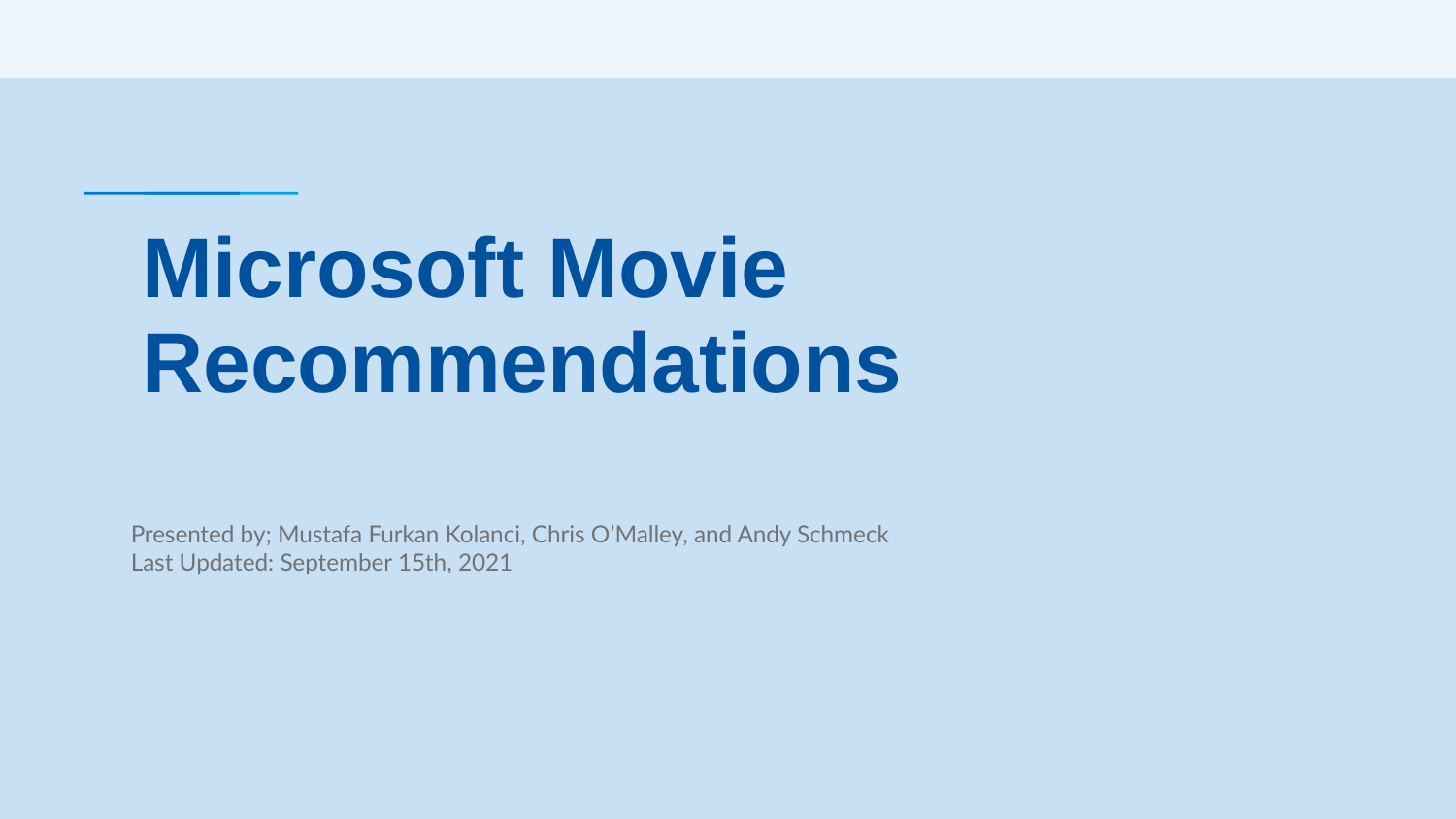

# Microsoft Movie Recommendations
Presented by; Mustafa Furkan Kolanci, Chris O’Malley, and Andy Schmeck
Last Updated: September 15th, 2021